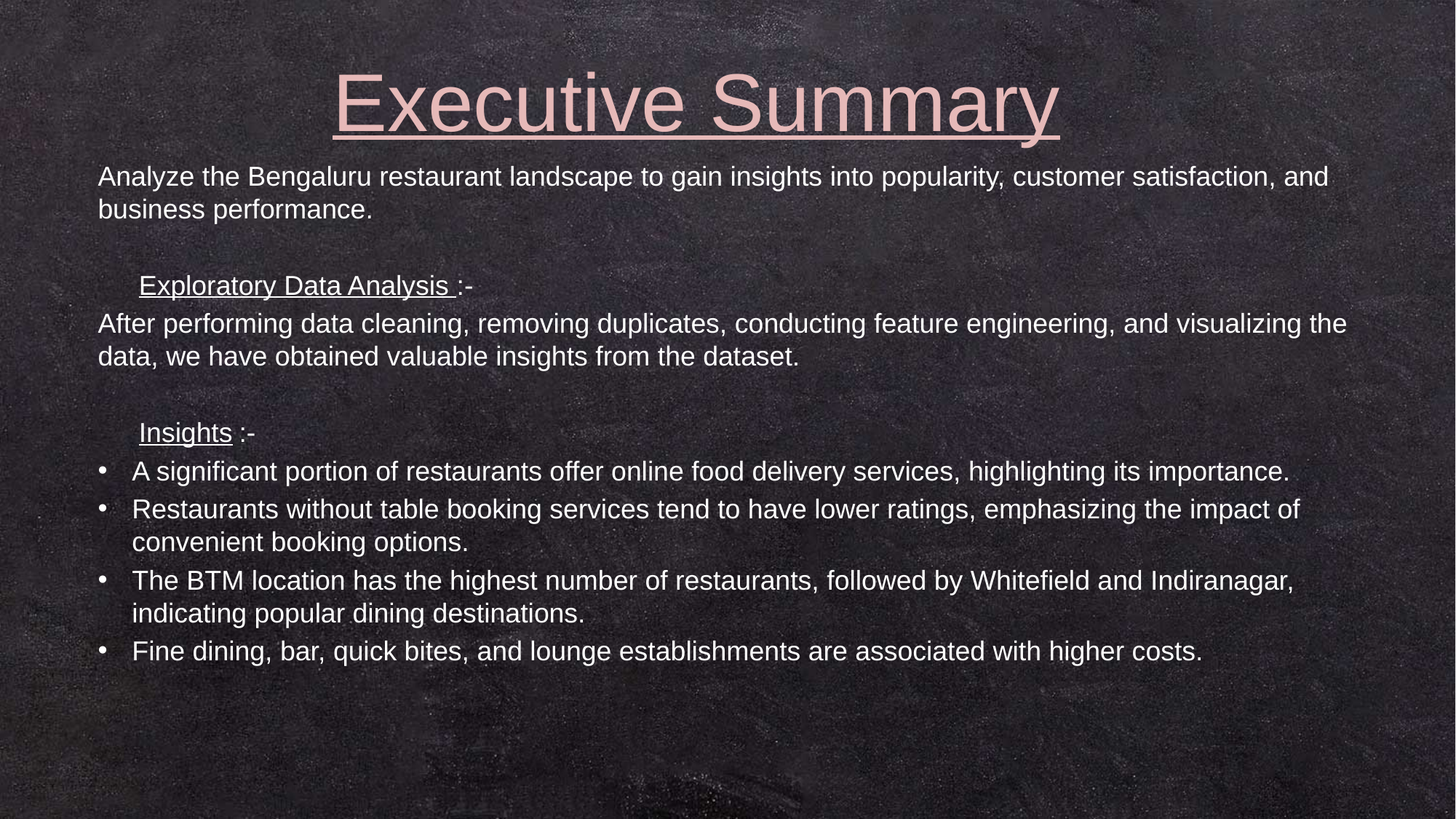

# Executive Summary
Analyze the Bengaluru restaurant landscape to gain insights into popularity, customer satisfaction, and business performance.

Exploratory Data Analysis :-
After performing data cleaning, removing duplicates, conducting feature engineering, and visualizing the data, we have obtained valuable insights from the dataset.

Insights :-
A significant portion of restaurants offer online food delivery services, highlighting its importance.
Restaurants without table booking services tend to have lower ratings, emphasizing the impact of convenient booking options.
The BTM location has the highest number of restaurants, followed by Whitefield and Indiranagar, indicating popular dining destinations.
Fine dining, bar, quick bites, and lounge establishments are associated with higher costs.